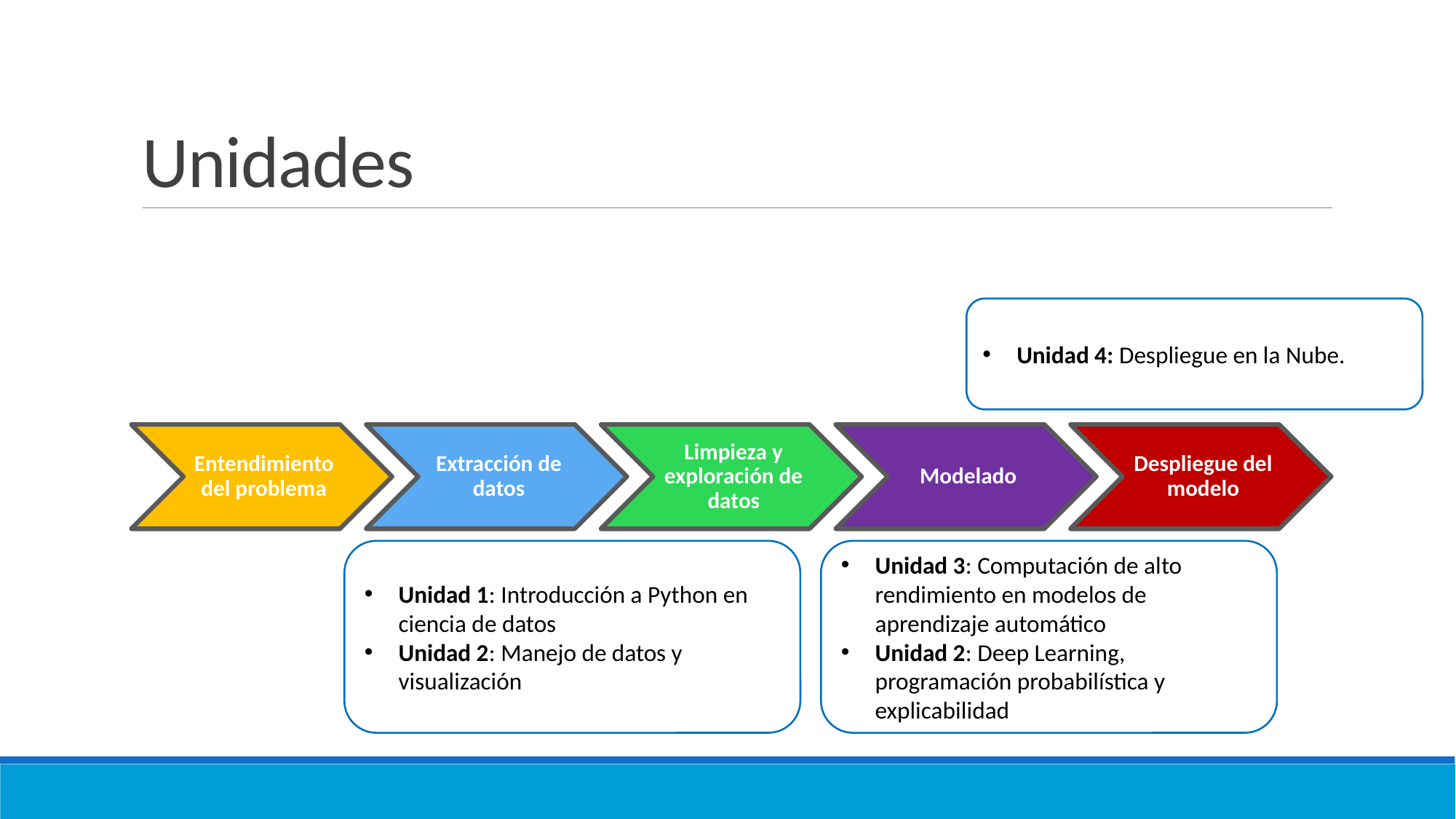

# Unidades
Entendimiento del problema
Extracción de datos
Limpieza y exploración de datos
Modelado
Despliegue del modelo
Unidad 4: Despliegue en la Nube.
Unidad 1: Introducción a Python en ciencia de datos
Unidad 2: Manejo de datos y visualización
Unidad 3: Computación de alto rendimiento en modelos de aprendizaje automático
Unidad 2: Deep Learning, programación probabilística y explicabilidad